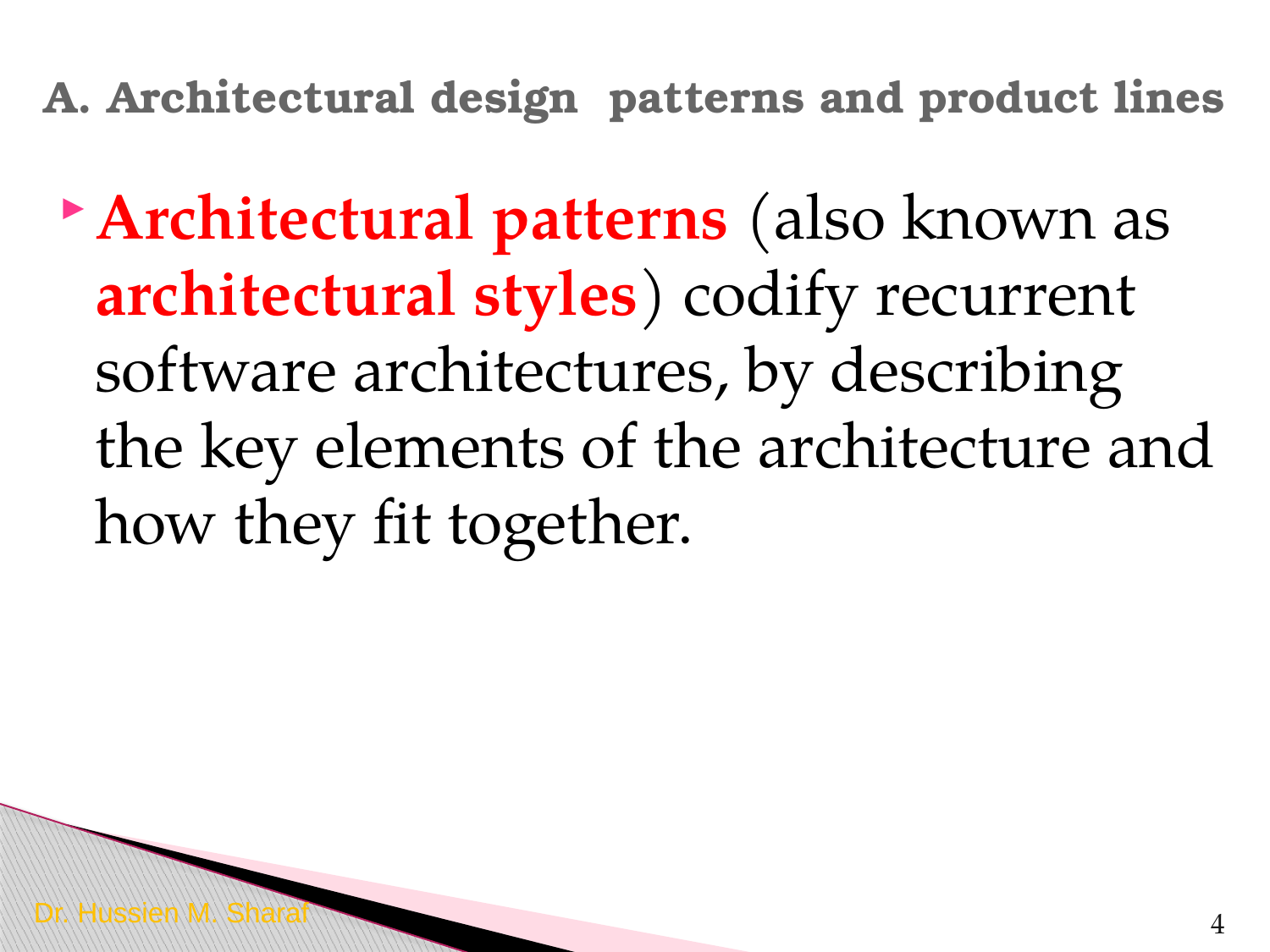

# A. Architectural design  patterns and product lines
Architectural patterns (also known as architectural styles) codify recurrent software architectures, by describing the key elements of the architecture and how they fit together.
Dr. Hussien M. Sharaf
4